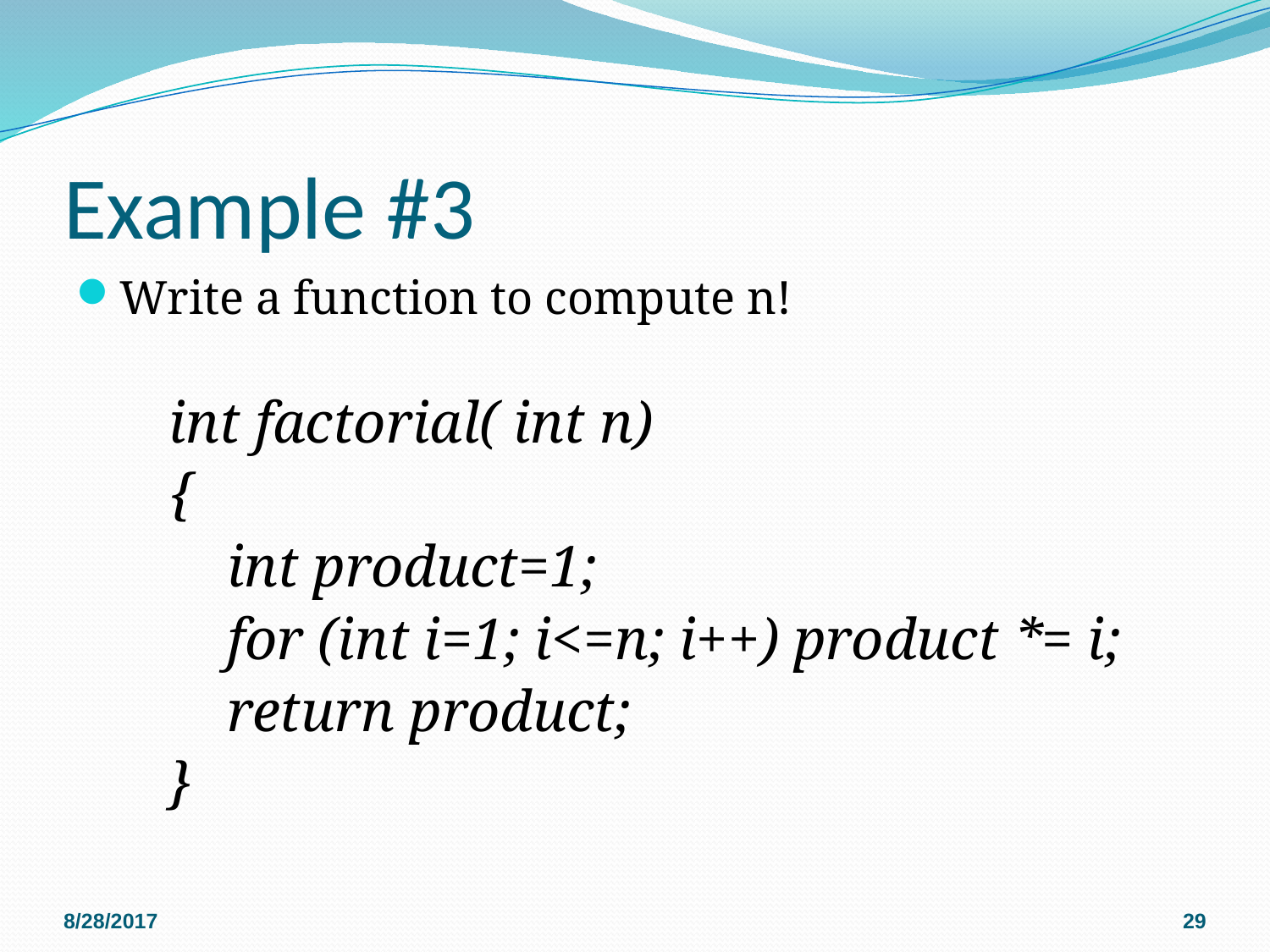

# Example #3
Write a function to compute n!

int factorial( int n)
{
    int product=1;
    for (int i=1; i<=n; i++) product *= i;
    return product;
}
8/28/2017
29